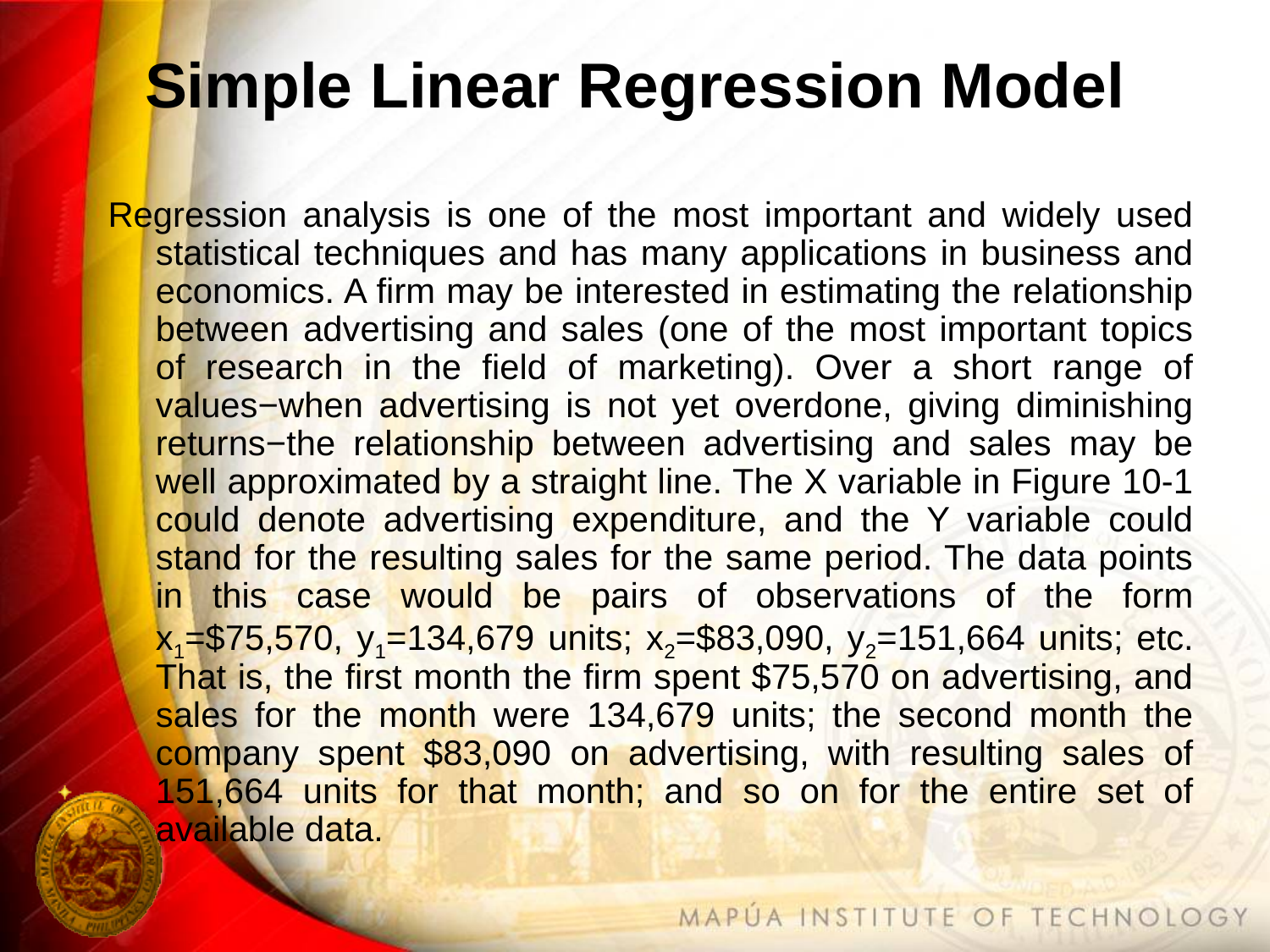

# Simple Linear Regression Model
Regression analysis is one of the most important and widely used statistical techniques and has many applications in business and economics. A firm may be interested in estimating the relationship between advertising and sales (one of the most important topics of research in the field of marketing). Over a short range of values−when advertising is not yet overdone, giving diminishing returns−the relationship between advertising and sales may be well approximated by a straight line. The X variable in Figure 10-1 could denote advertising expenditure, and the Y variable could stand for the resulting sales for the same period. The data points in this case would be pairs of observations of the form x1=$75,570, y1=134,679 units; x2=$83,090, y2=151,664 units; etc. That is, the first month the firm spent $75,570 on advertising, and sales for the month were 134,679 units; the second month the company spent $83,090 on advertising, with resulting sales of 151,664 units for that month; and so on for the entire set of available data.